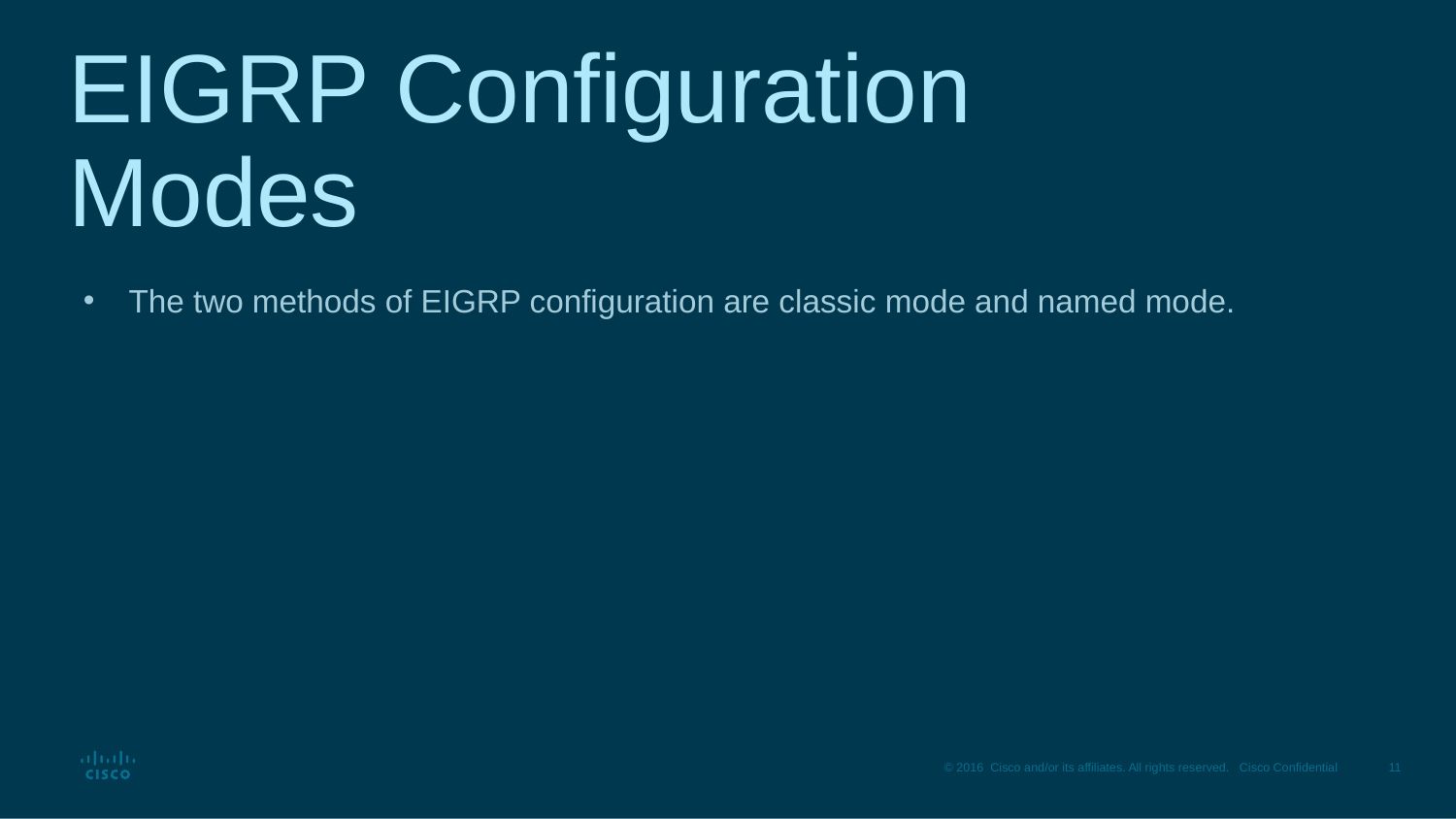

# EIGRP Configuration Modes
The two methods of EIGRP configuration are classic mode and named mode.